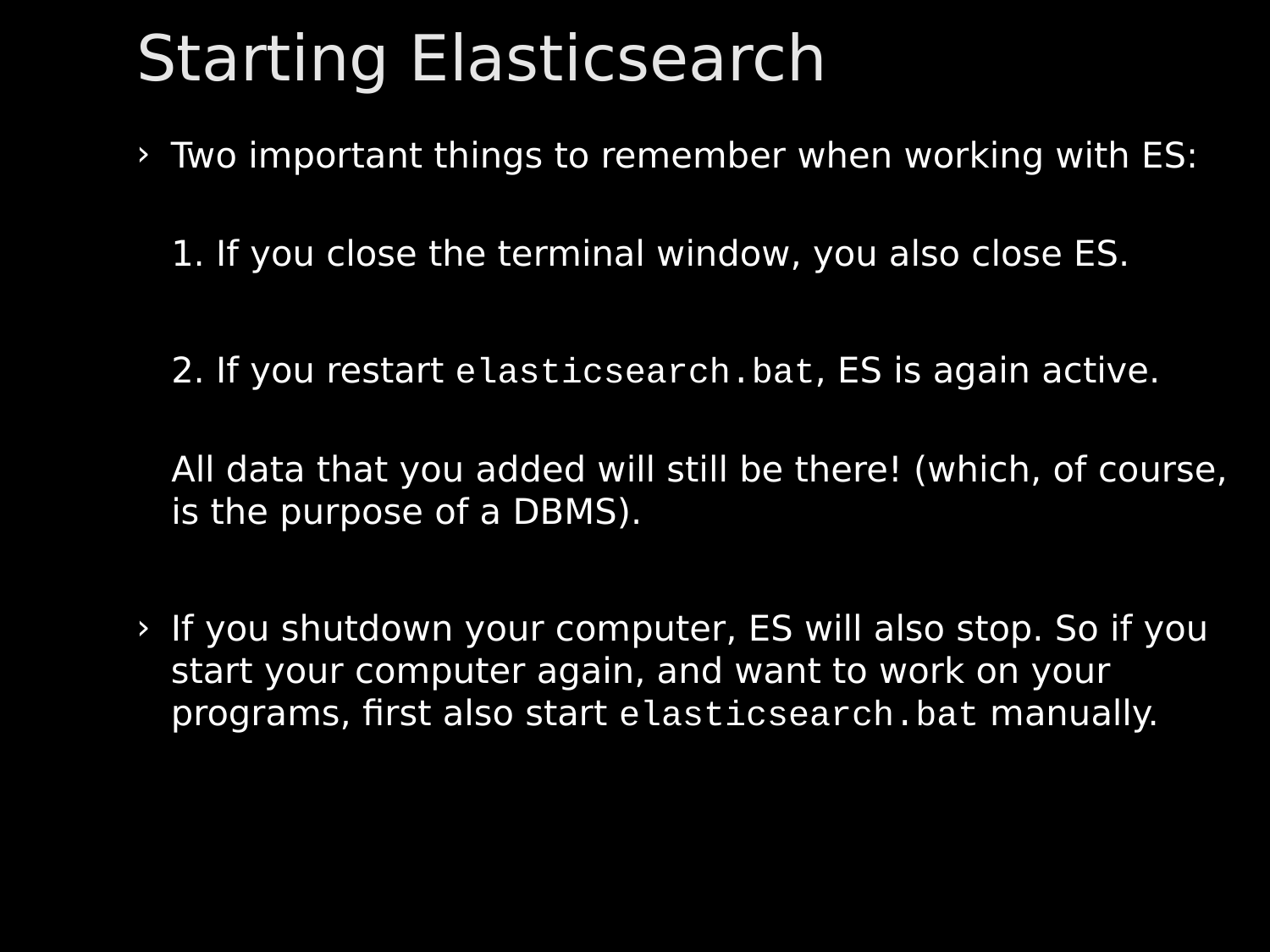

# Starting Elasticsearch
Two important things to remember when working with ES:

1. If you close the terminal window, you also close ES.

2. If you restart elasticsearch.bat, ES is again active.

All data that you added will still be there! (which, of course, is the purpose of a DBMS).

If you shutdown your computer, ES will also stop. So if you start your computer again, and want to work on your programs, first also start elasticsearch.bat manually.